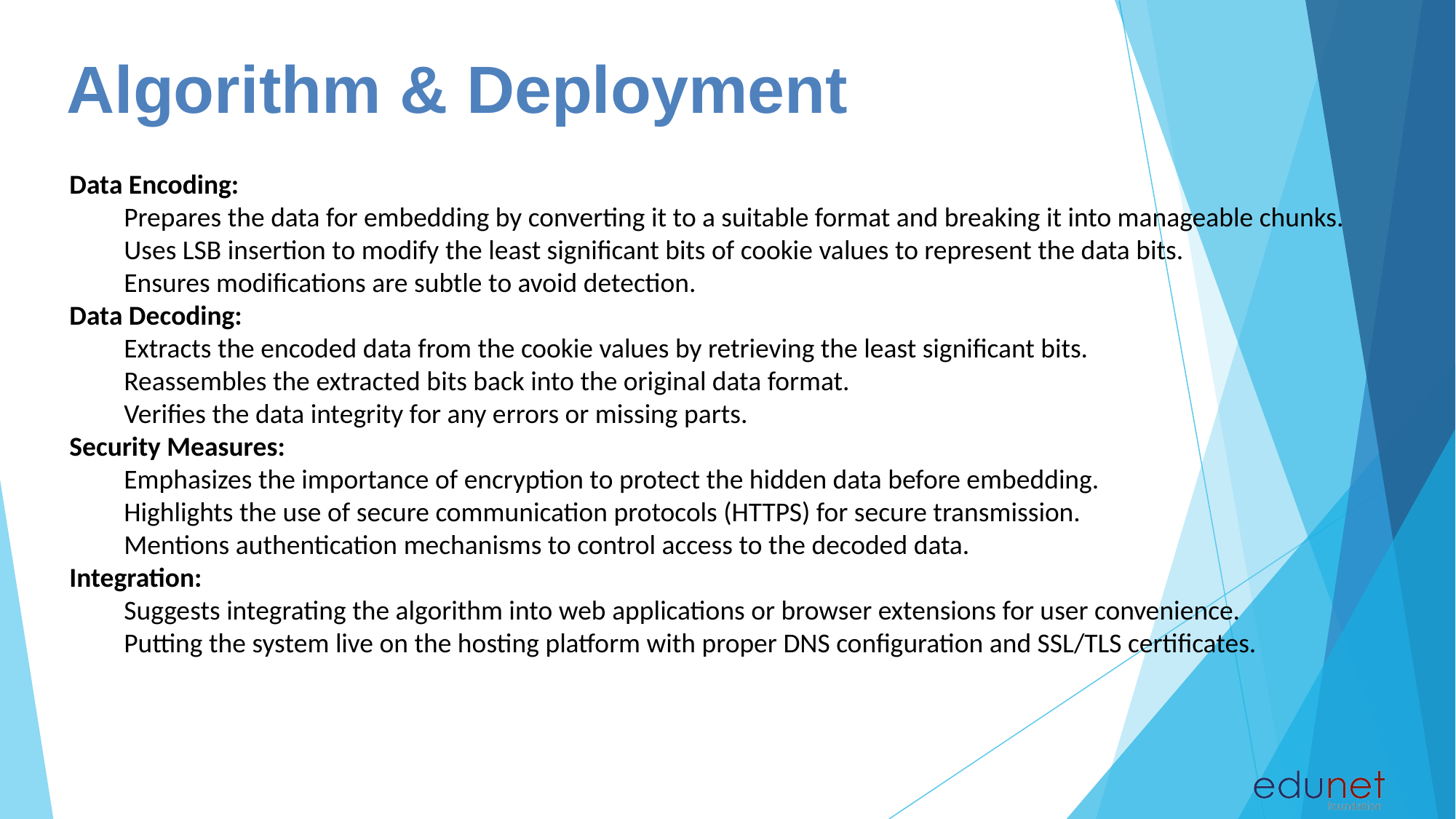

# Algorithm & Deployment
Data Encoding:
Prepares the data for embedding by converting it to a suitable format and breaking it into manageable chunks.
Uses LSB insertion to modify the least significant bits of cookie values to represent the data bits.
Ensures modifications are subtle to avoid detection.
Data Decoding:
Extracts the encoded data from the cookie values by retrieving the least significant bits.
Reassembles the extracted bits back into the original data format.
Verifies the data integrity for any errors or missing parts.
Security Measures:
Emphasizes the importance of encryption to protect the hidden data before embedding.
Highlights the use of secure communication protocols (HTTPS) for secure transmission.
Mentions authentication mechanisms to control access to the decoded data.
Integration:
Suggests integrating the algorithm into web applications or browser extensions for user convenience.
Putting the system live on the hosting platform with proper DNS configuration and SSL/TLS certificates.